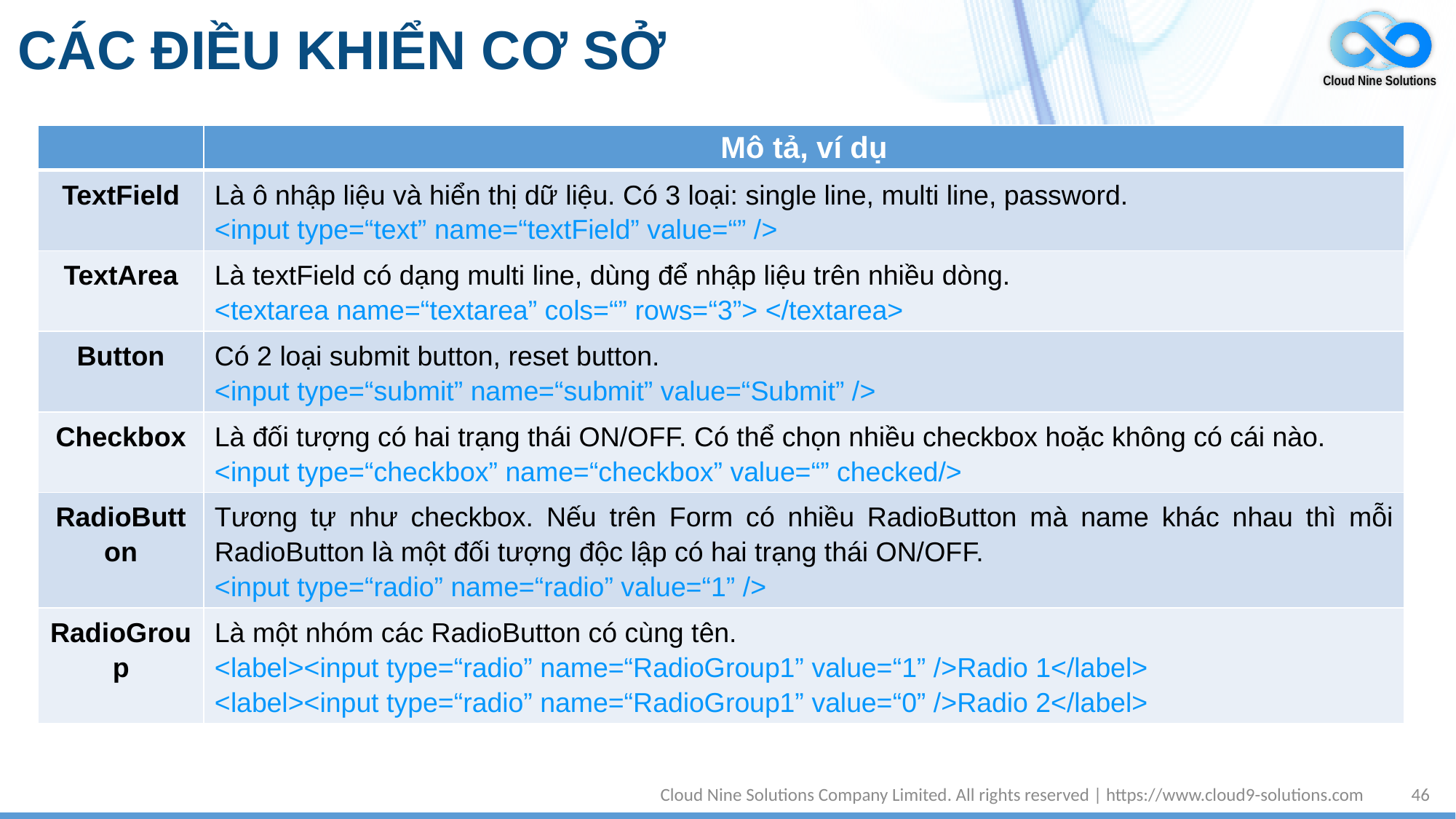

# CÁC ĐIỀU KHIỂN CƠ SỞ
|  | Mô tả, ví dụ |
| --- | --- |
| TextField | Là ô nhập liệu và hiển thị dữ liệu. Có 3 loại: single line, multi line, password. <input type=“text” name=“textField” value=“” /> |
| TextArea | Là textField có dạng multi line, dùng để nhập liệu trên nhiều dòng. <textarea name=“textarea” cols=“” rows=“3”> </textarea> |
| Button | Có 2 loại submit button, reset button. <input type=“submit” name=“submit” value=“Submit” /> |
| Checkbox | Là đối tượng có hai trạng thái ON/OFF. Có thể chọn nhiều checkbox hoặc không có cái nào. <input type=“checkbox” name=“checkbox” value=“” checked/> |
| RadioButton | Tương tự như checkbox. Nếu trên Form có nhiều RadioButton mà name khác nhau thì mỗi RadioButton là một đối tượng độc lập có hai trạng thái ON/OFF. <input type=“radio” name=“radio” value=“1” /> |
| RadioGroup | Là một nhóm các RadioButton có cùng tên. <label><input type=“radio” name=“RadioGroup1” value=“1” />Radio 1</label> <label><input type=“radio” name=“RadioGroup1” value=“0” />Radio 2</label> |
Cloud Nine Solutions Company Limited. All rights reserved | https://www.cloud9-solutions.com
46